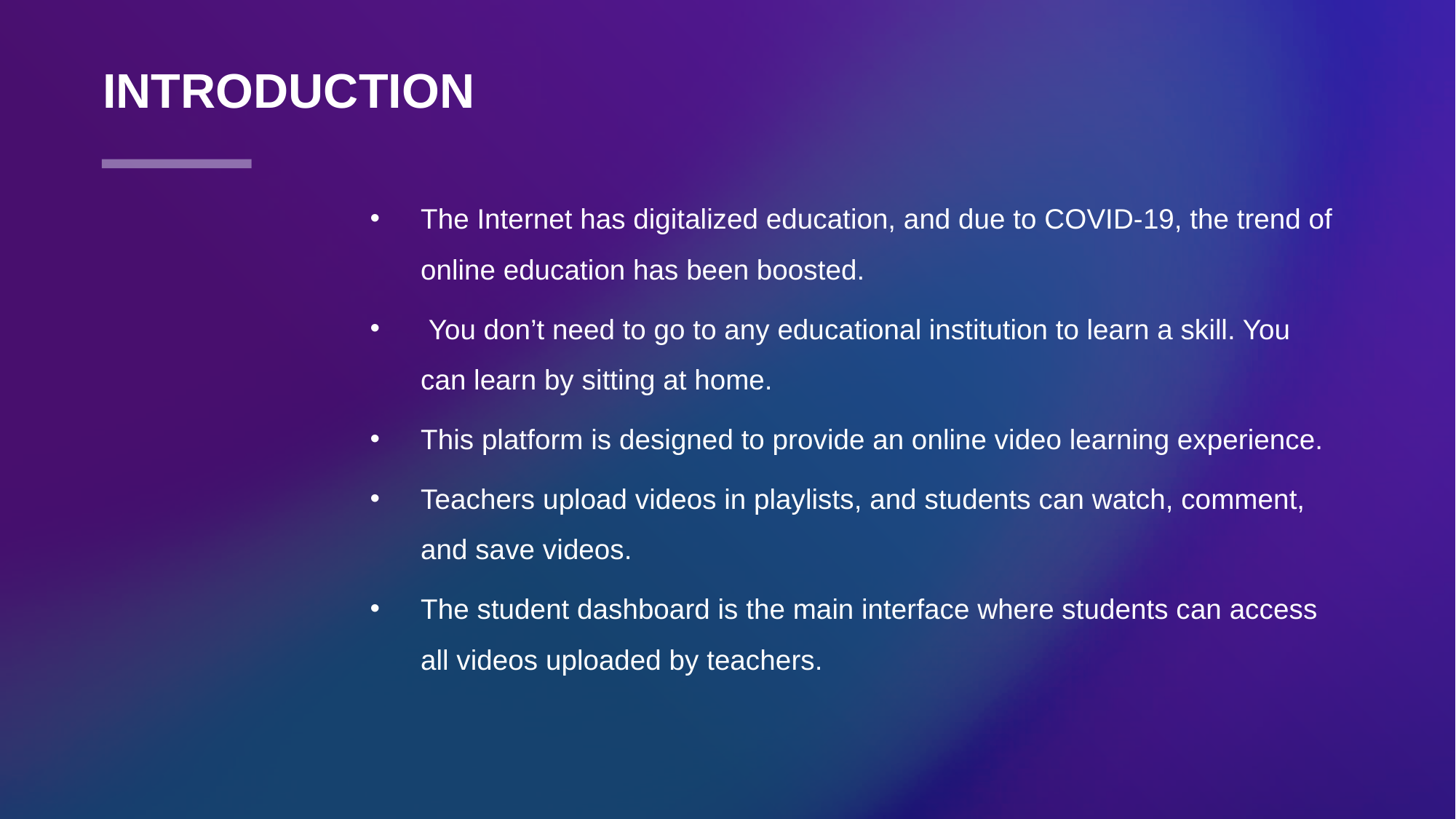

# Introduction
The Internet has digitalized education, and due to COVID-19, the trend of online education has been boosted.
 You don’t need to go to any educational institution to learn a skill. You can learn by sitting at home.
This platform is designed to provide an online video learning experience.
Teachers upload videos in playlists, and students can watch, comment, and save videos.
The student dashboard is the main interface where students can access all videos uploaded by teachers.